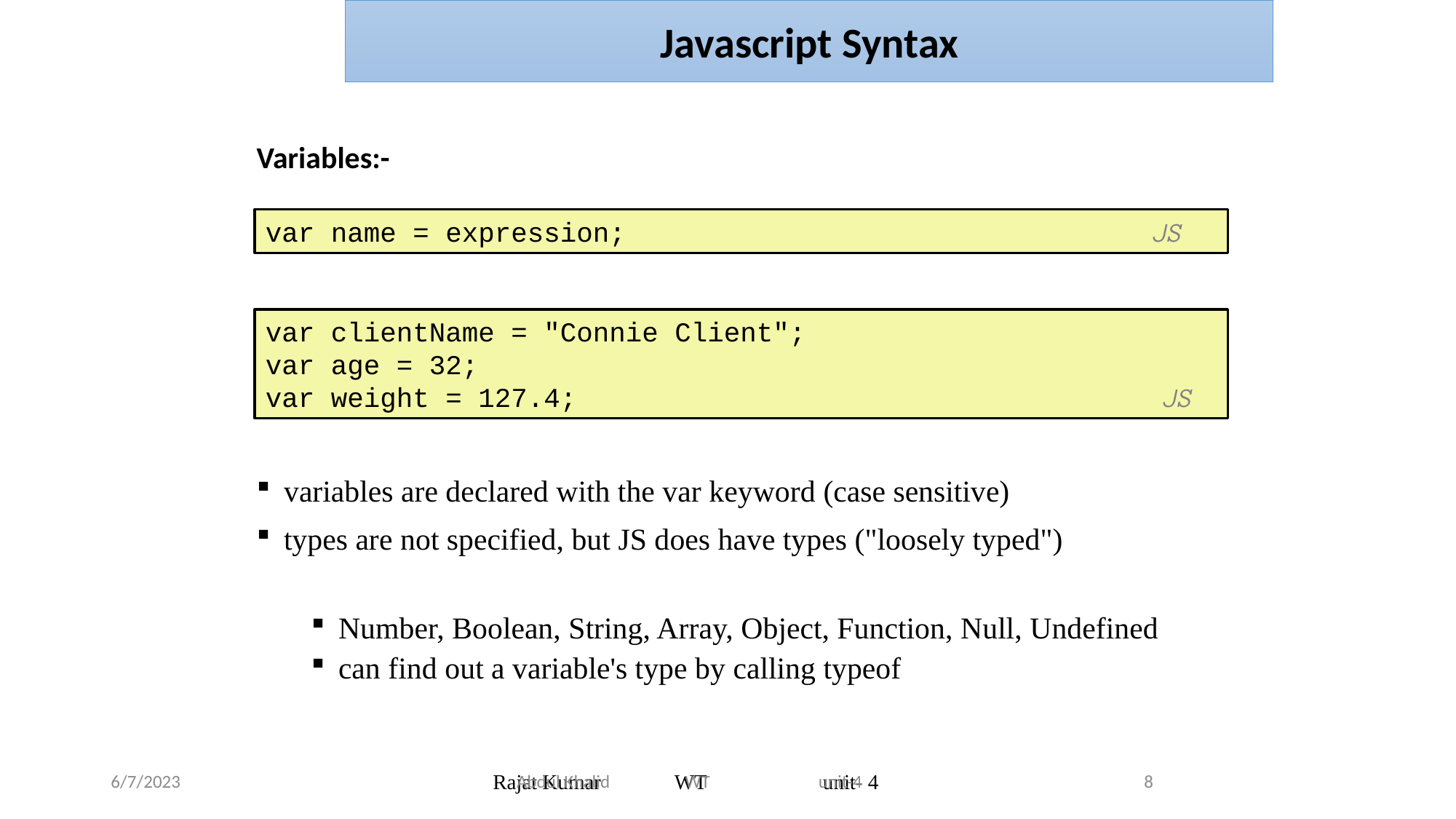

Javascript Syntax
Variables:-

variables are declared with the var keyword (case sensitive)
types are not specified, but JS does have types ("loosely typed")

Number, Boolean, String, Array, Object, Function, Null, Undefined
can find out a variable's type by calling typeof

var name = expression;					 JS
var clientName = "Connie Client";
var age = 32;
var weight = 127.4;					         JS
Abdul Khalid                  WT                          unit-4
6/7/2023
Rajat Kumar              WT                      unit- 4
8